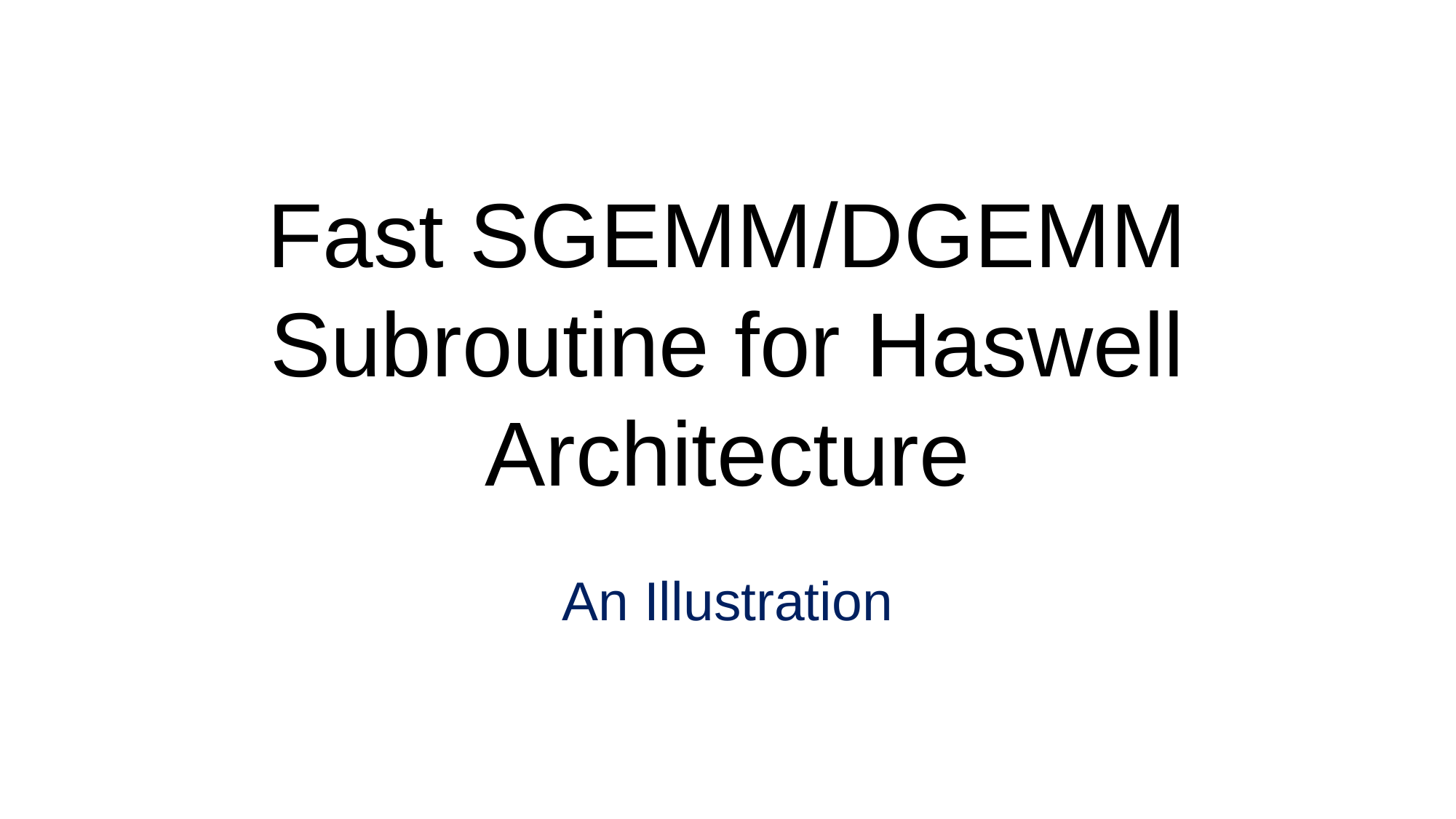

# Fast SGEMM/DGEMM Subroutine for Haswell Architecture
An Illustration